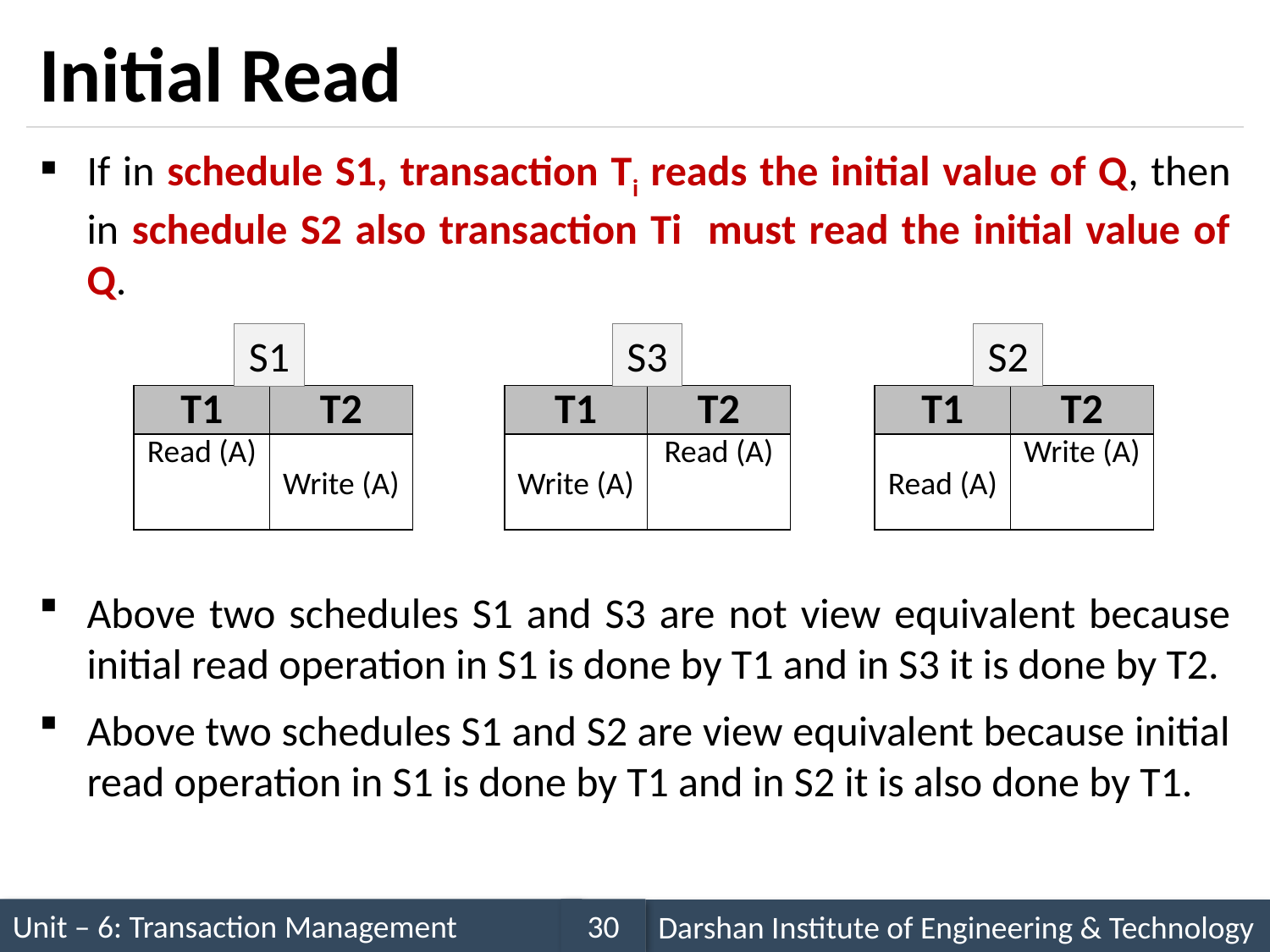

# Initial Read
If in schedule S1, transaction Ti reads the initial value of Q, then in schedule S2 also transaction Ti  must read the initial value of Q.

Above two schedules S1 and S3 are not view equivalent because initial read operation in S1 is done by T1 and in S3 it is done by T2.
Above two schedules S1 and S2 are view equivalent because initial read operation in S1 is done by T1 and in S2 it is also done by T1.
S1
S3
S2
| T1 | T2 |
| --- | --- |
| Read (A) | Write (A) |
| T1 | T2 |
| --- | --- |
| Write (A) | Read (A) |
| T1 | T2 |
| --- | --- |
| Read (A) | Write (A) |